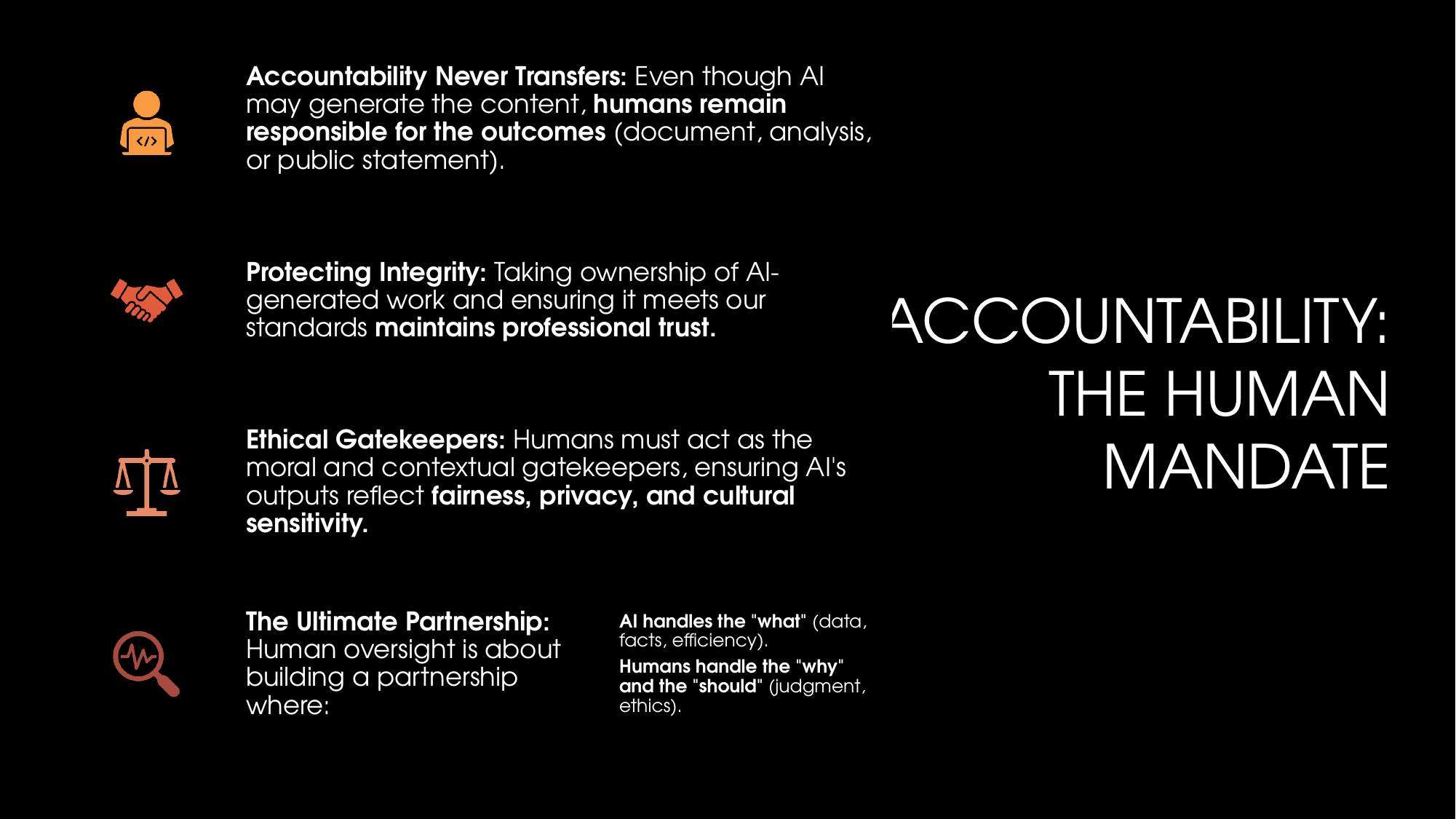

Accountability Never Transfers: Even though AI may generate the content, humans remain responsible for the outcomes (document, analysis, or public statement).
Protecting Integrity: Taking ownership of AI-generated work and ensuring it meets our standards maintains professional trust.
Ethical Gatekeepers: Humans must act as the moral and contextual gatekeepers, ensuring AI's outputs reflect fairness, privacy, and cultural sensitivity.
The Ultimate Partnership: Human oversight is about building a partnership where:
AI handles the "what" (data, facts, efficiency).
Humans handle the "why" and the "should" (judgment, ethics).
# Accountability: The Human Mandate